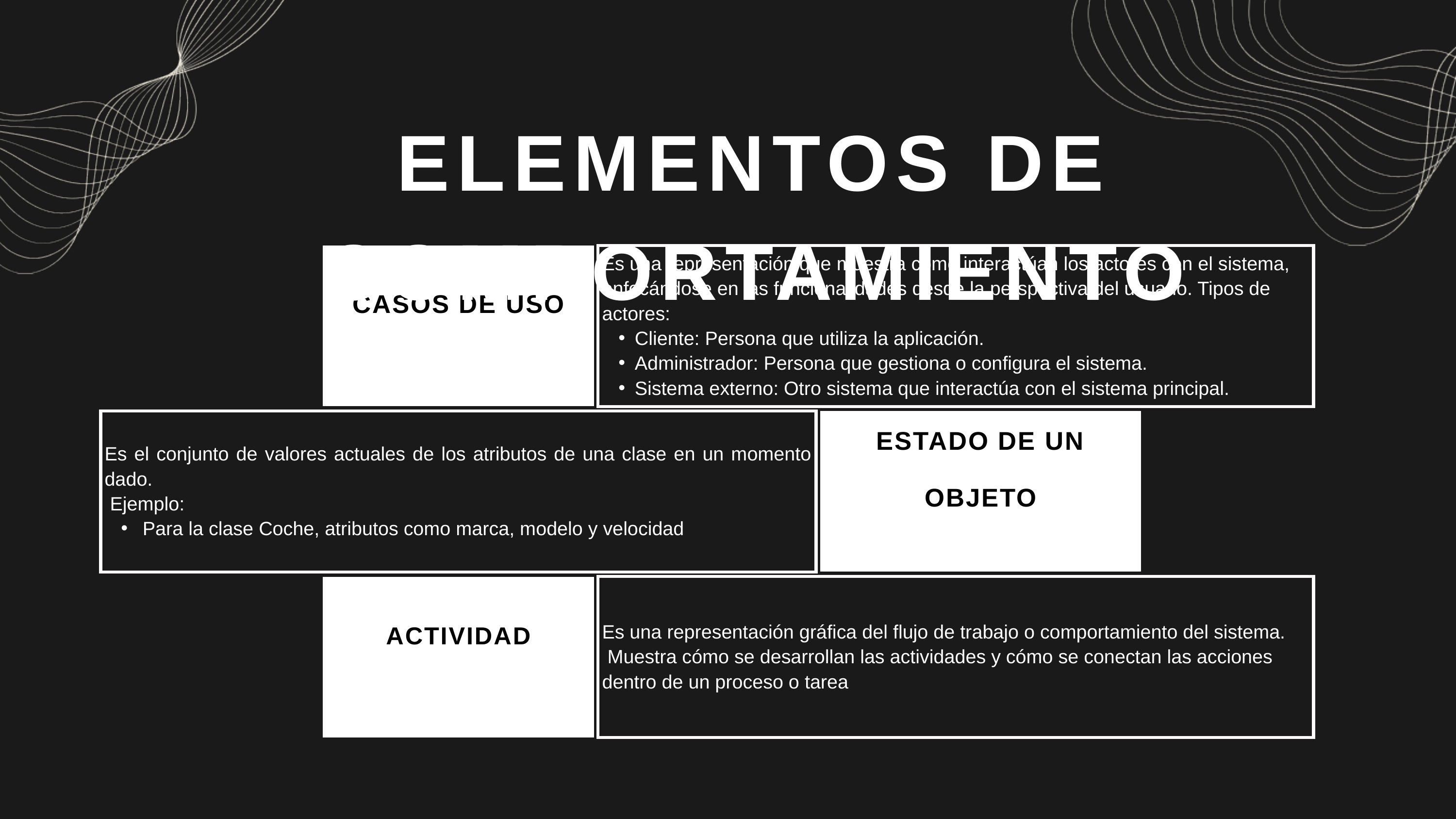

ELEMENTOS DE COMPORTAMIENTO

CASOS DE USO

Es una representación que muestra cómo interactúan los actores con el sistema, enfocándose en las funcionalidades desde la perspectiva del usuario. Tipos de actores:
Cliente: Persona que utiliza la aplicación.
Administrador: Persona que gestiona o configura el sistema.
Sistema externo: Otro sistema que interactúa con el sistema principal.

Es el conjunto de valores actuales de los atributos de una clase en un momento dado.
 Ejemplo:
 Para la clase Coche, atributos como marca, modelo y velocidad

ESTADO DE UN OBJETO

Es una representación gráfica del flujo de trabajo o comportamiento del sistema.
 Muestra cómo se desarrollan las actividades y cómo se conectan las acciones dentro de un proceso o tarea

ACTIVIDAD